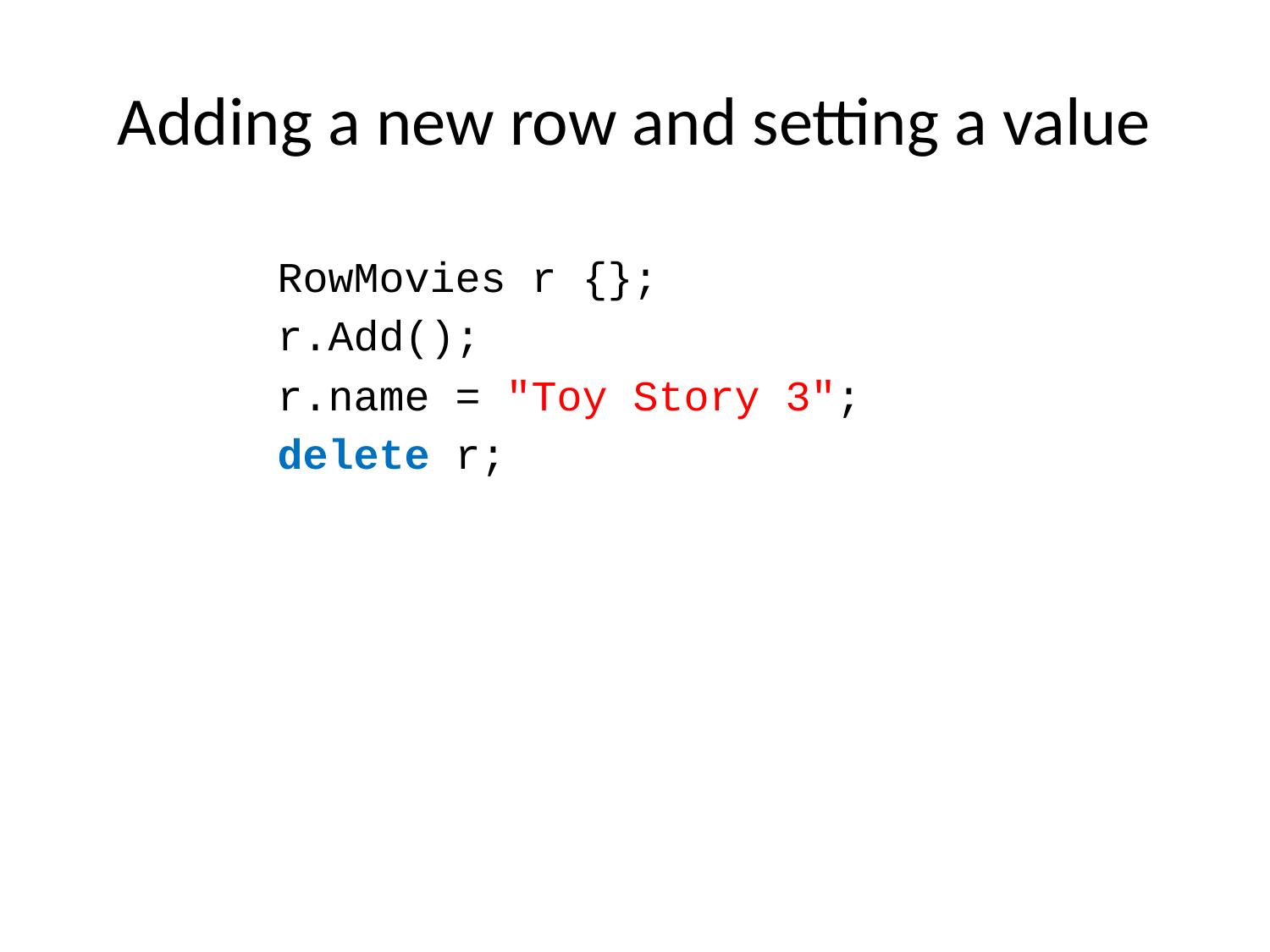

# Adding a new row and setting a value
RowMovies r {};
r.Add();
r.name = "Toy Story 3";
delete r;